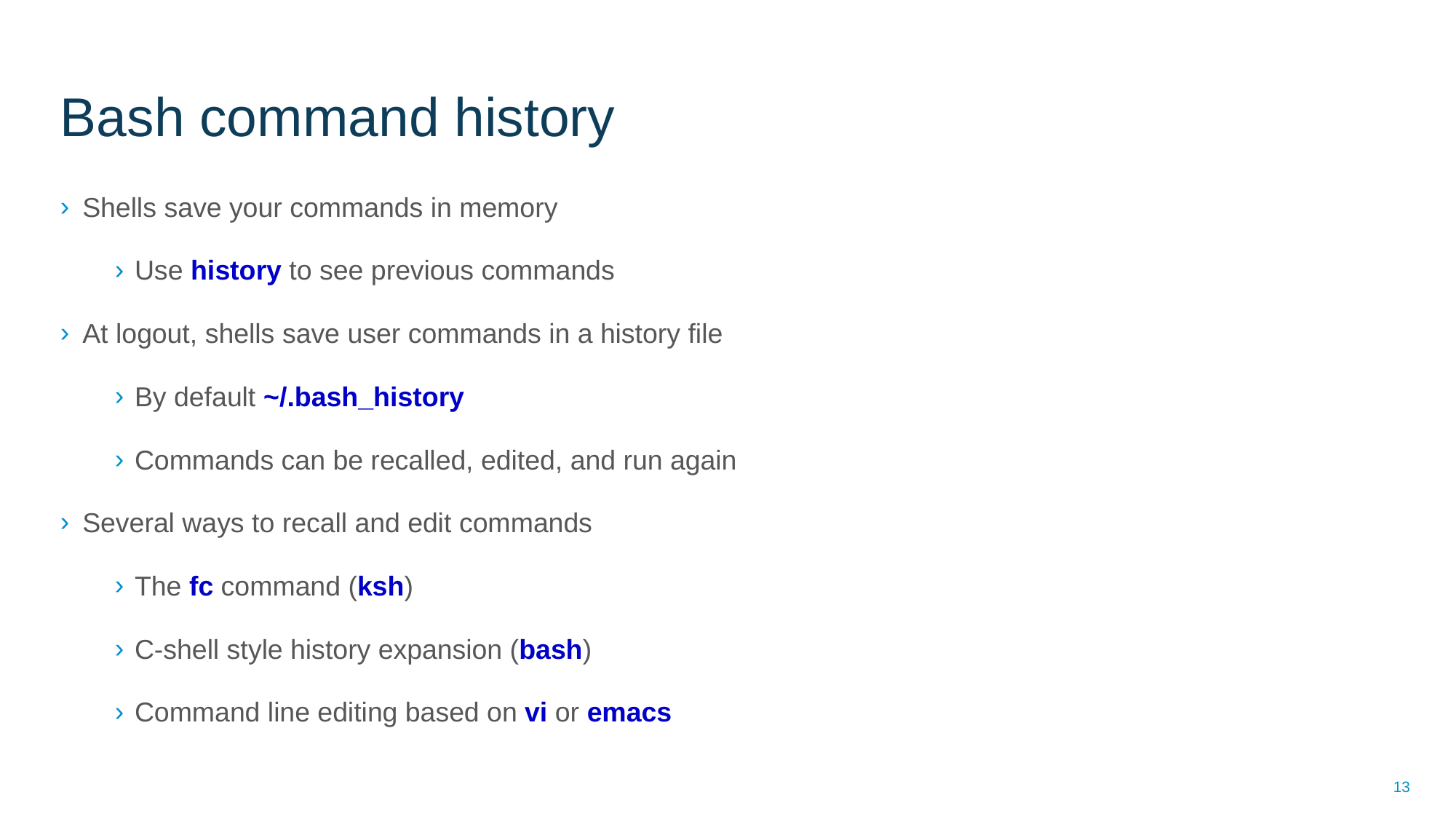

# Bash command history
Shells save your commands in memory
Use history to see previous commands
At logout, shells save user commands in a history file
By default ~/.bash_history
Commands can be recalled, edited, and run again
Several ways to recall and edit commands
The fc command (ksh)
C-shell style history expansion (bash)
Command line editing based on vi or emacs